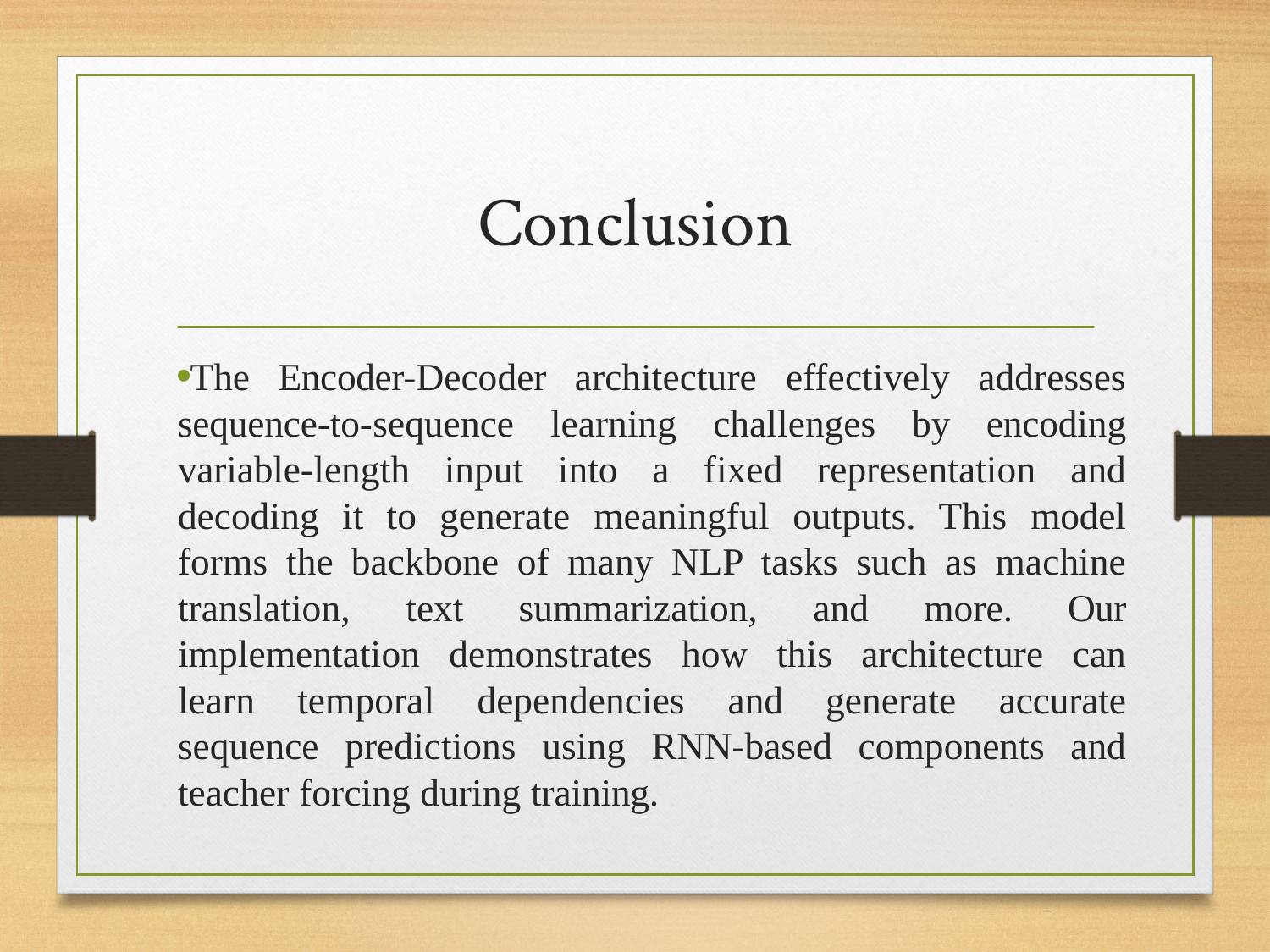

# Conclusion
The Encoder-Decoder architecture effectively addresses sequence-to-sequence learning challenges by encoding variable-length input into a fixed representation and decoding it to generate meaningful outputs. This model forms the backbone of many NLP tasks such as machine translation, text summarization, and more. Our implementation demonstrates how this architecture can learn temporal dependencies and generate accurate sequence predictions using RNN-based components and teacher forcing during training.